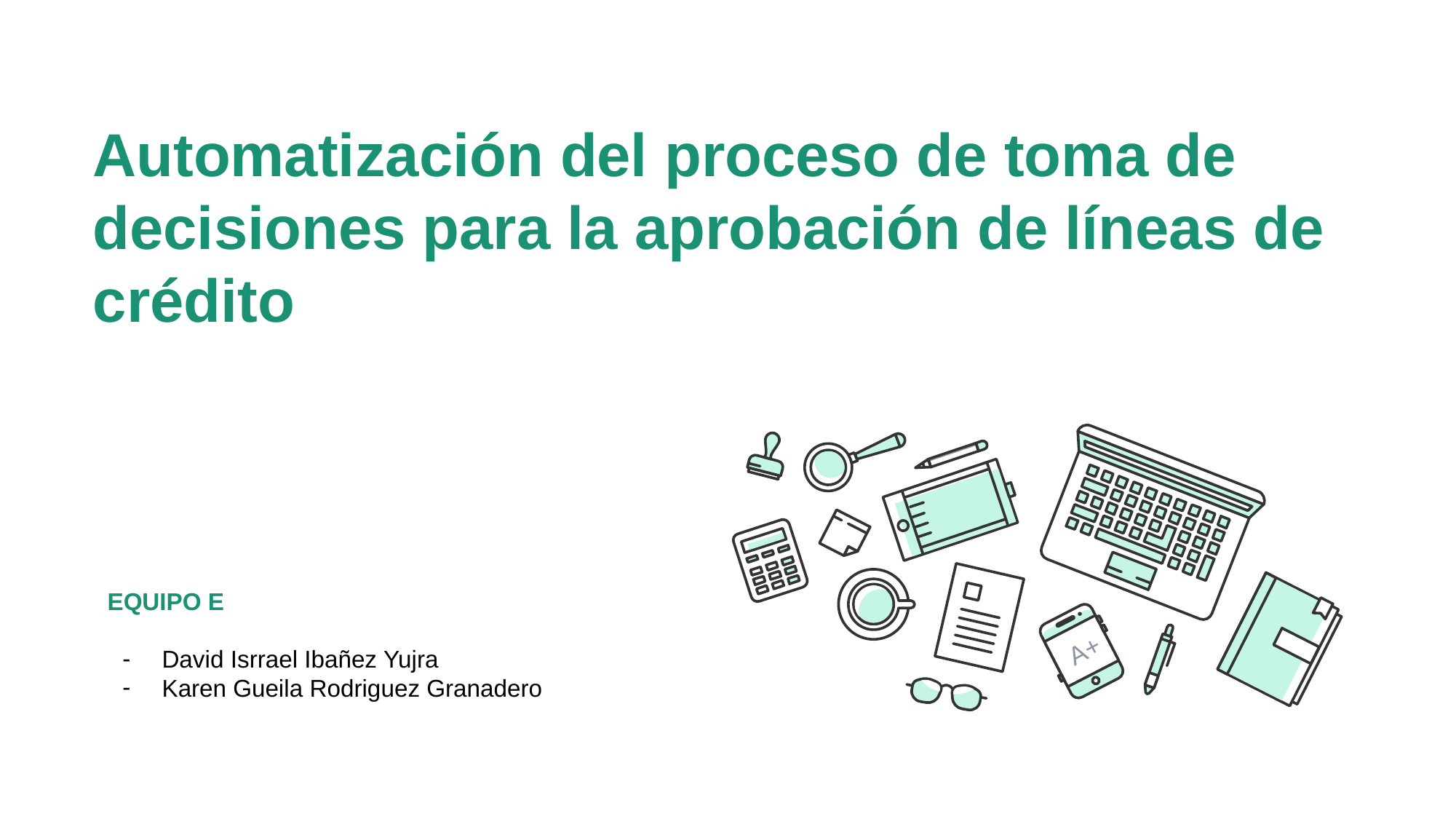

Automatización del proceso de toma de decisiones para la aprobación de líneas de crédito

EQUIPO E

David Isrrael Ibañez Yujra
Karen Gueila Rodriguez Granadero

A+